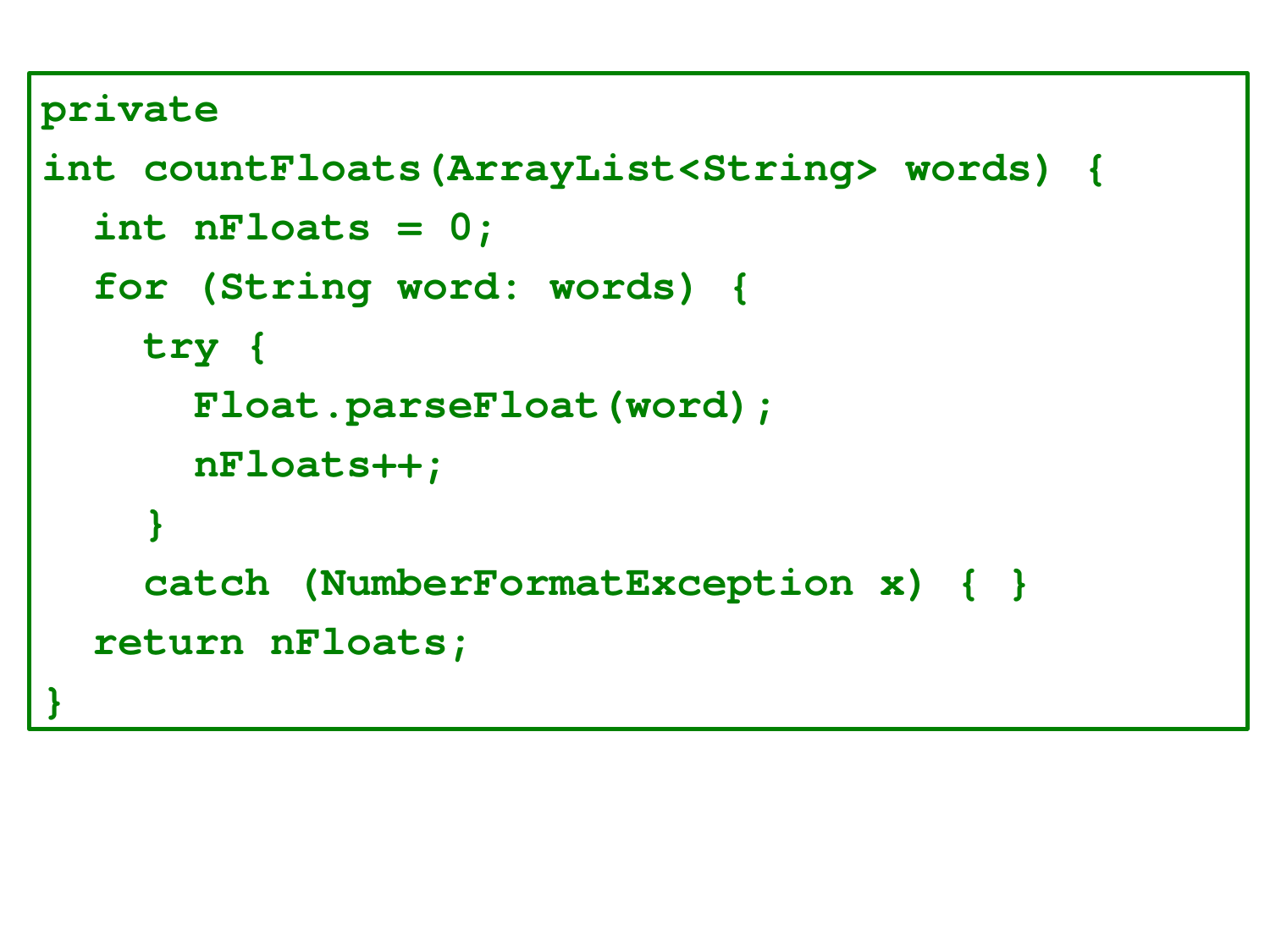

private
int countFloats(ArrayList<String> words) {
  int nFloats = 0;
  for (String word: words) {
    try {
      Float.parseFloat(word);
      nFloats++;
    }
    catch (NumberFormatException x) { }
  return nFloats;
}